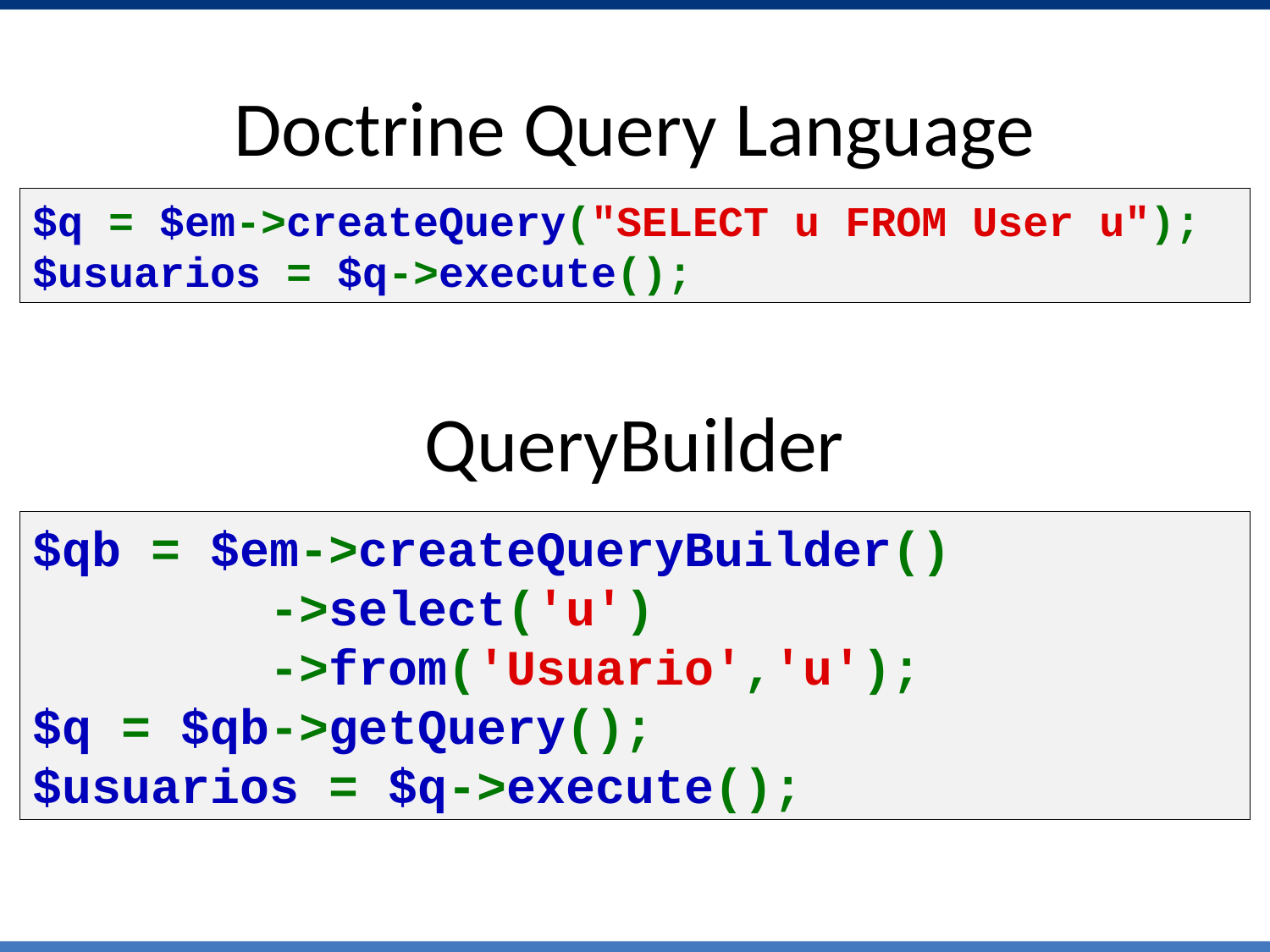

# Doctrine Query Language
$q = $em->createQuery("SELECT u FROM User u");
$usuarios = $q->execute();
QueryBuilder
$qb = $em->createQueryBuilder()
        ->select('u')
        ->from('Usuario','u');
$q = $qb->getQuery();
$usuarios = $q->execute();